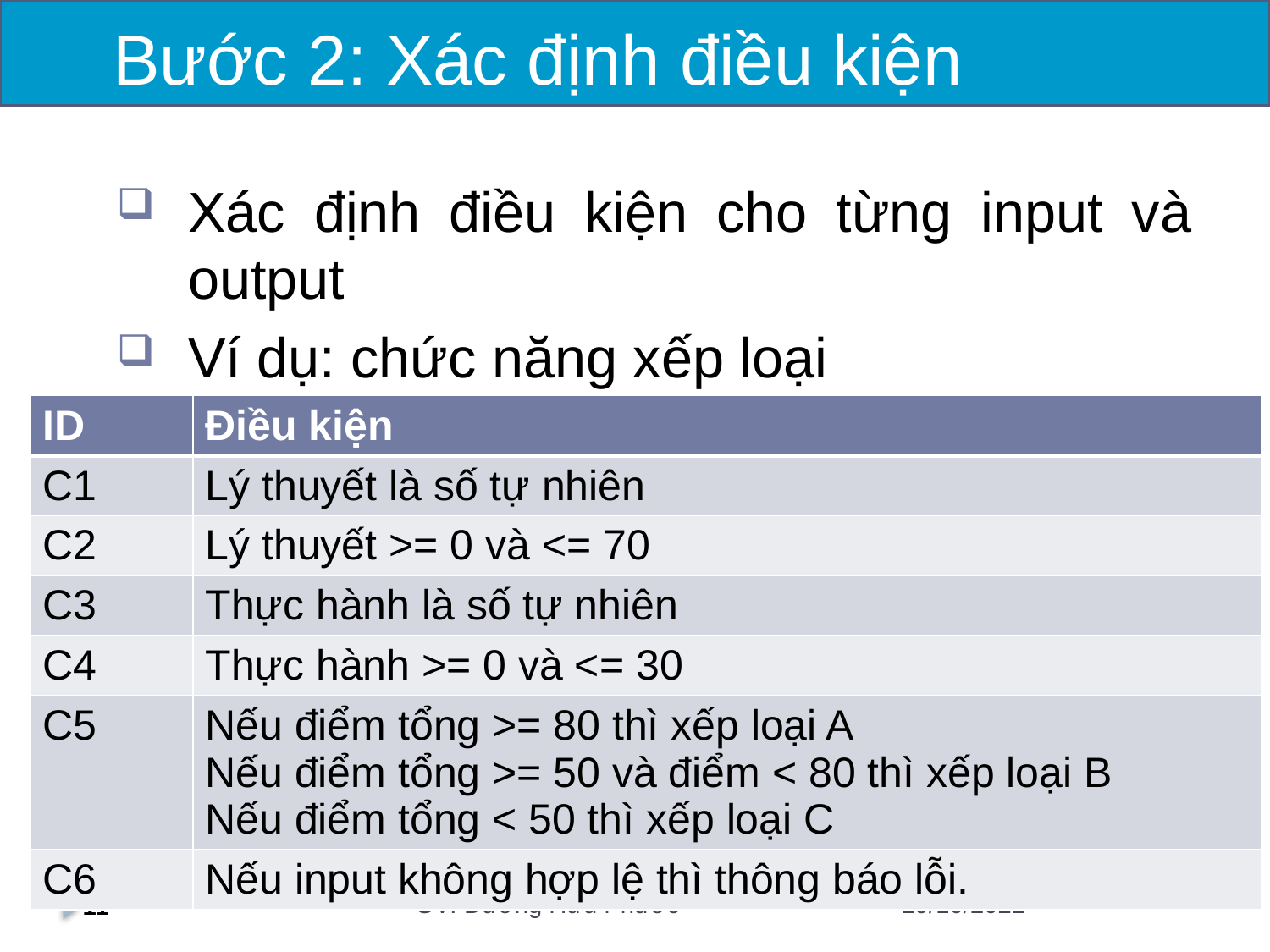

# Bước 2: Xác định điều kiện
Xác định điều kiện cho từng input và output
Ví dụ: chức năng xếp loại

| ID | Điều kiện |
| --- | --- |
| C1 | Lý thuyết là số tự nhiên |
| C2 | Lý thuyết >= 0 và <= 70 |
| C3 | Thực hành là số tự nhiên |
| C4 | Thực hành >= 0 và <= 30 |
| C5 | Nếu điểm tổng >= 80 thì xếp loại A Nếu điểm tổng >= 50 và điểm < 80 thì xếp loại B Nếu điểm tổng < 50 thì xếp loại C |
| C6 | Nếu input không hợp lệ thì thông báo lỗi. |
GV: Dương Hữu Phước
29/10/2021
11